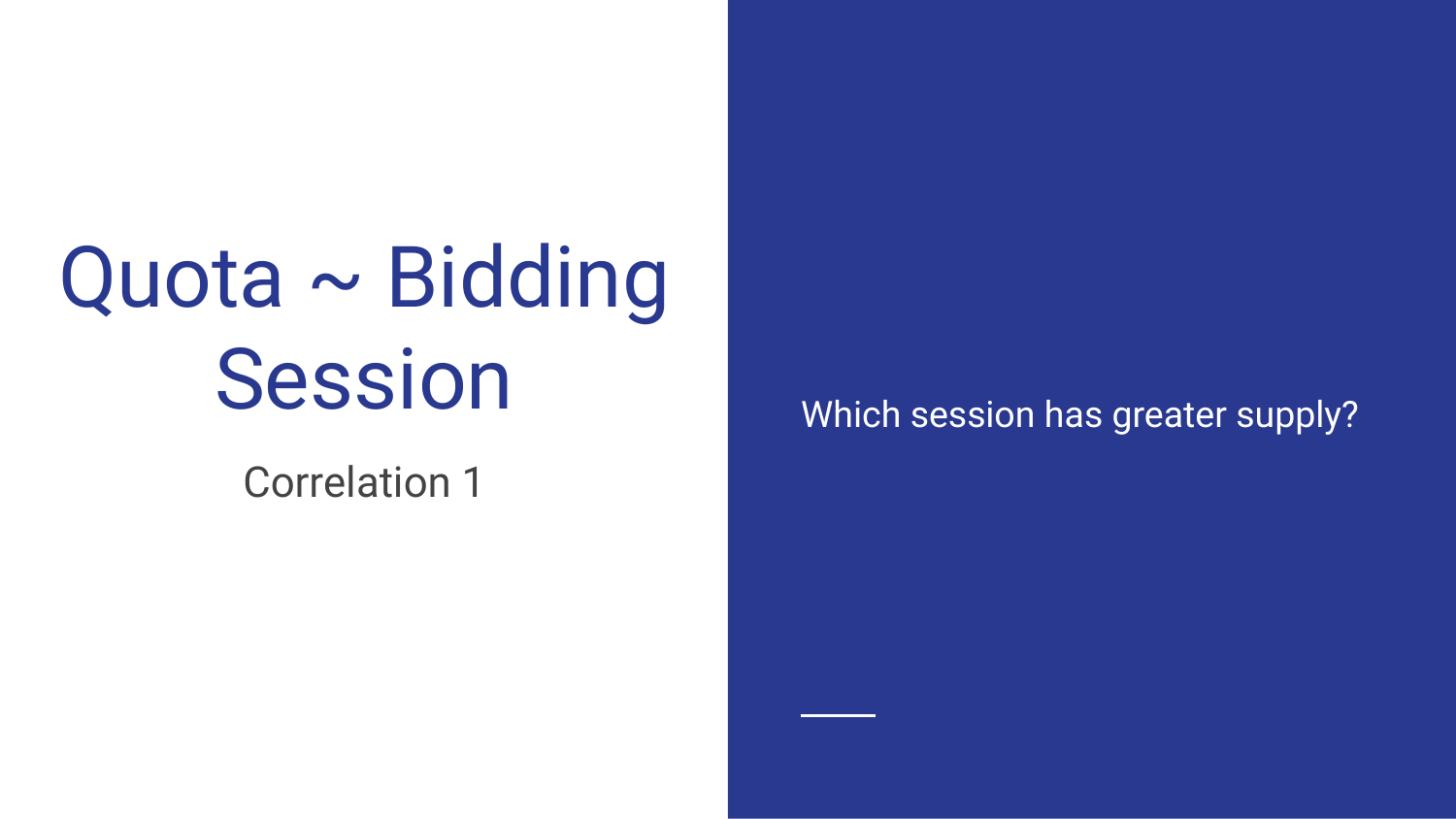

Which session has greater supply?
# Quota ~ Bidding Session
Correlation 1